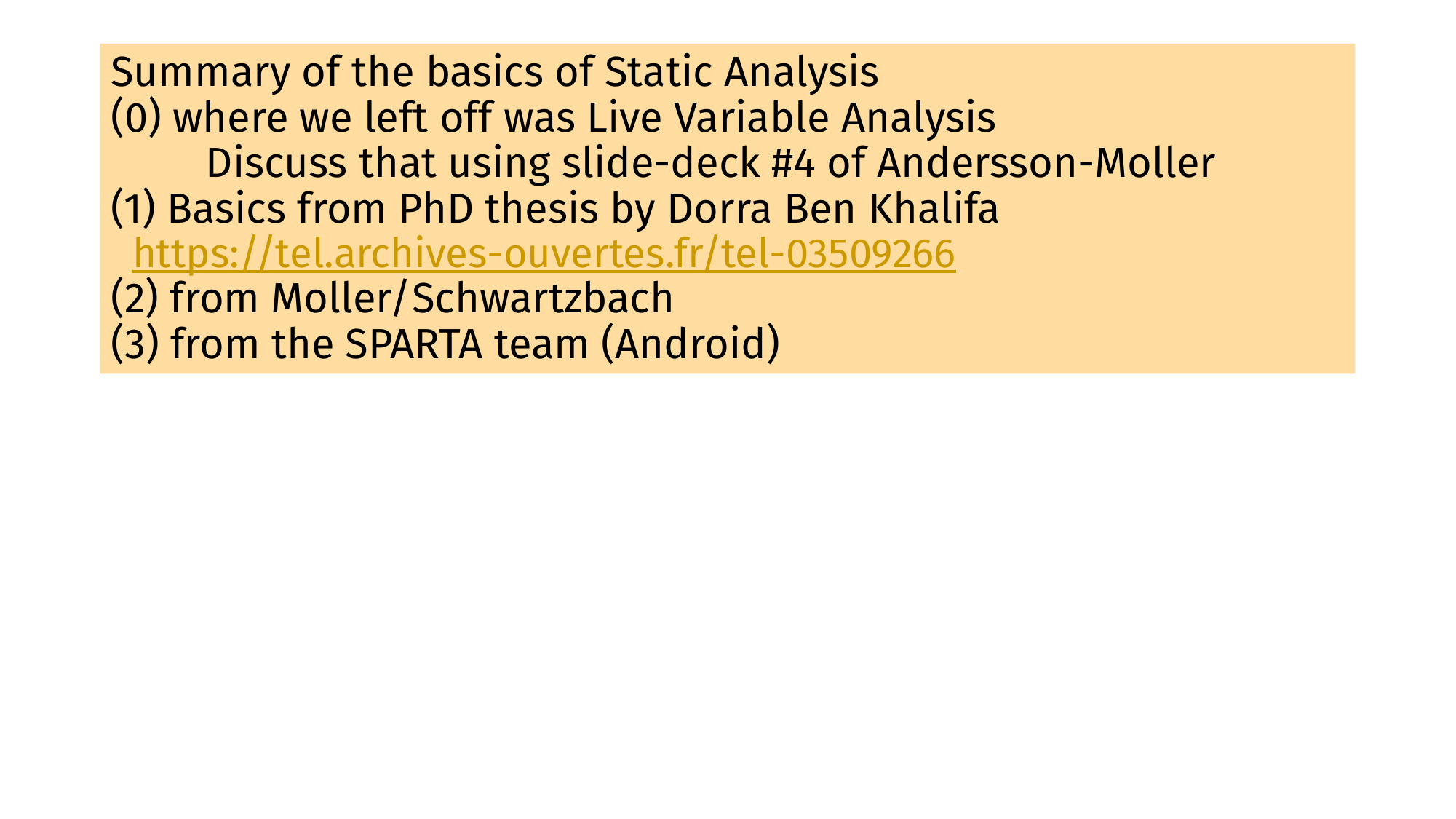

# Summary of the basics of Static Analysis (0) where we left off was Live Variable Analysis Discuss that using slide-deck #4 of Andersson-Moller (1) Basics from PhD thesis by Dorra Ben Khalifa https://tel.archives-ouvertes.fr/tel-03509266 (2) from Moller/Schwartzbach (3) from the SPARTA team (Android)